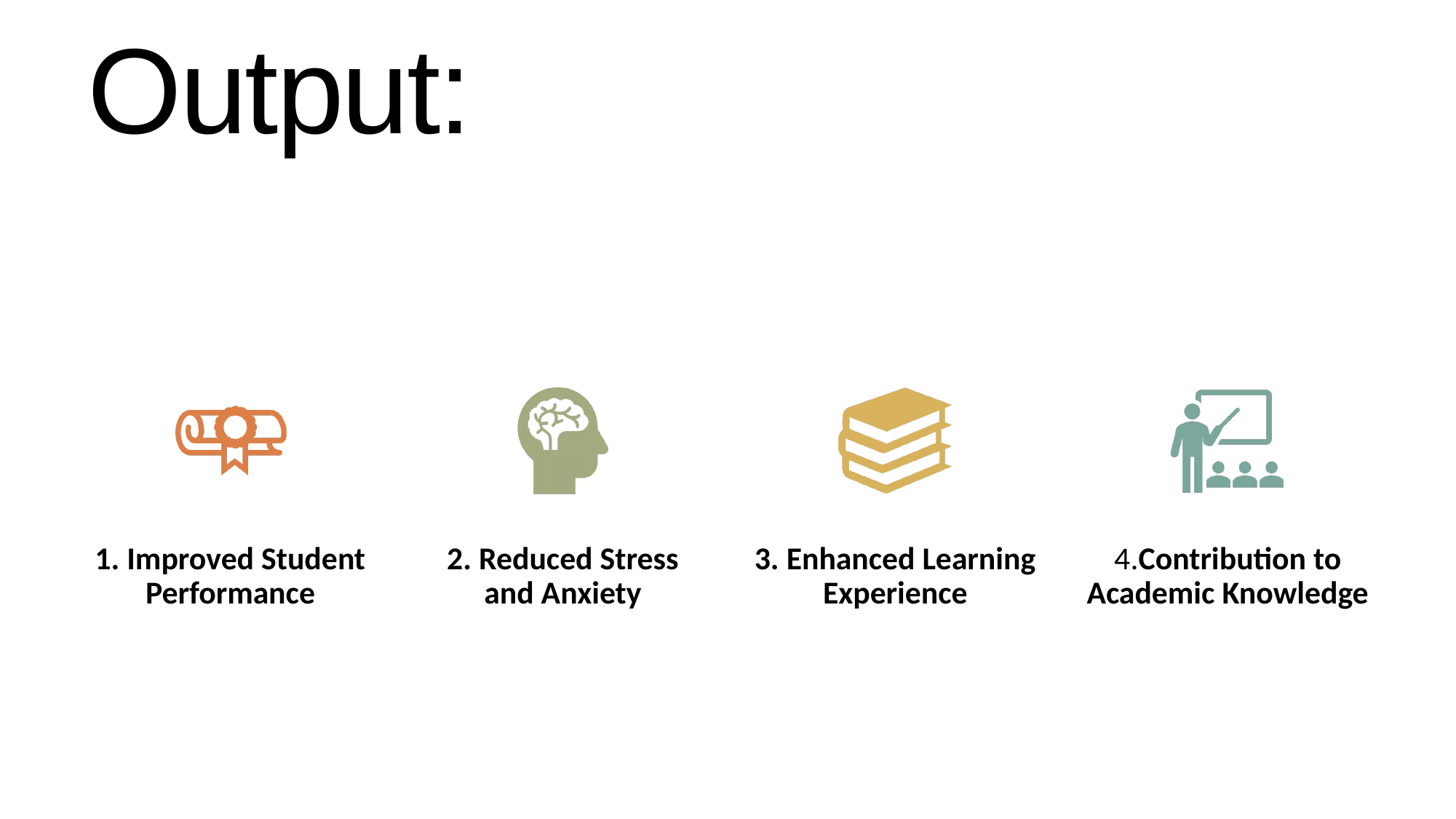

Output:
1. Improved Student Performance
2. Reduced Stress and Anxiety
3. Enhanced Learning Experience
4.Contribution to Academic Knowledge